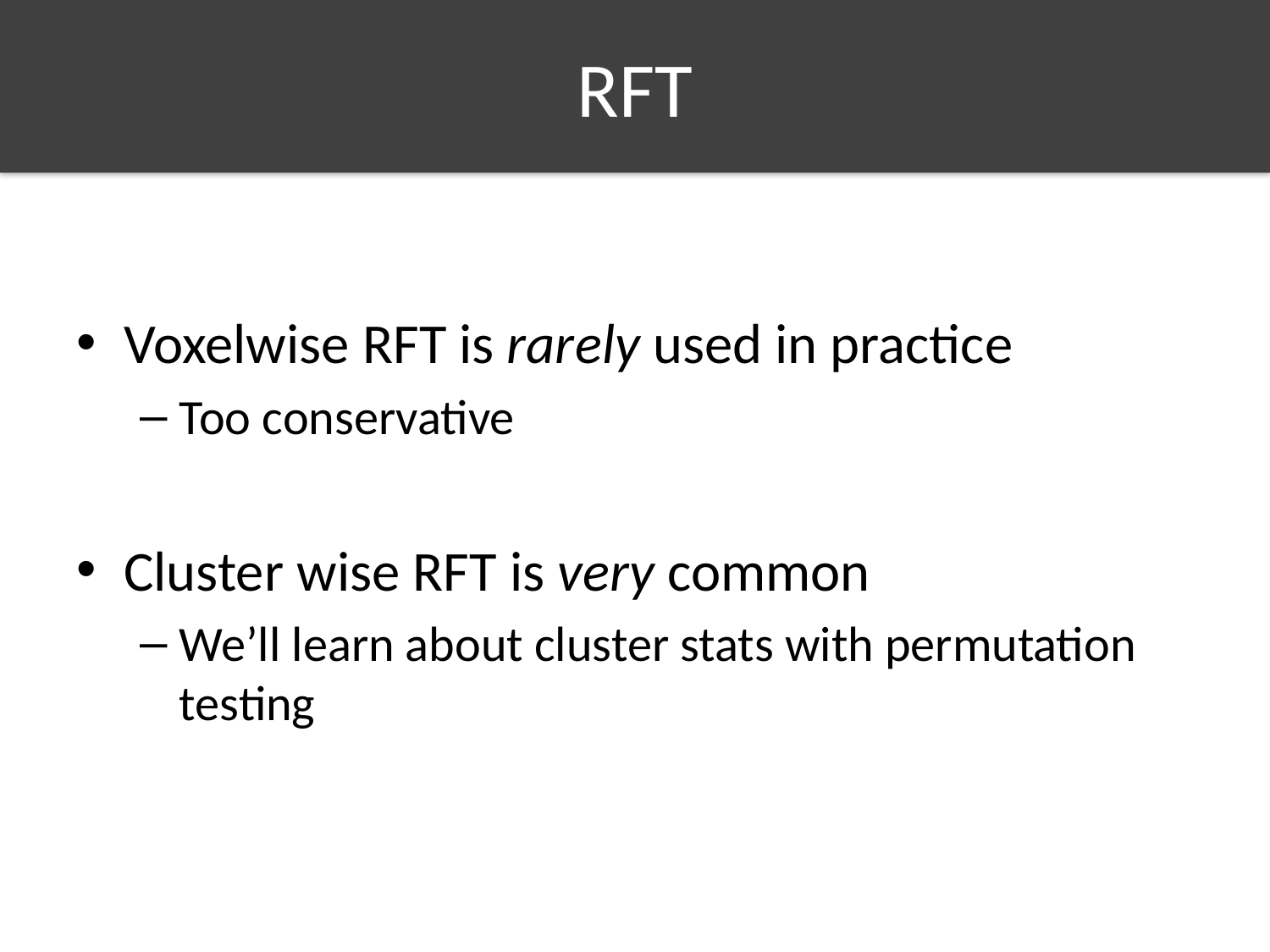

# RFT

Voxelwise RFT is rarely used in practice
Too conservative

Cluster wise RFT is very common
We’ll learn about cluster stats with permutation testing